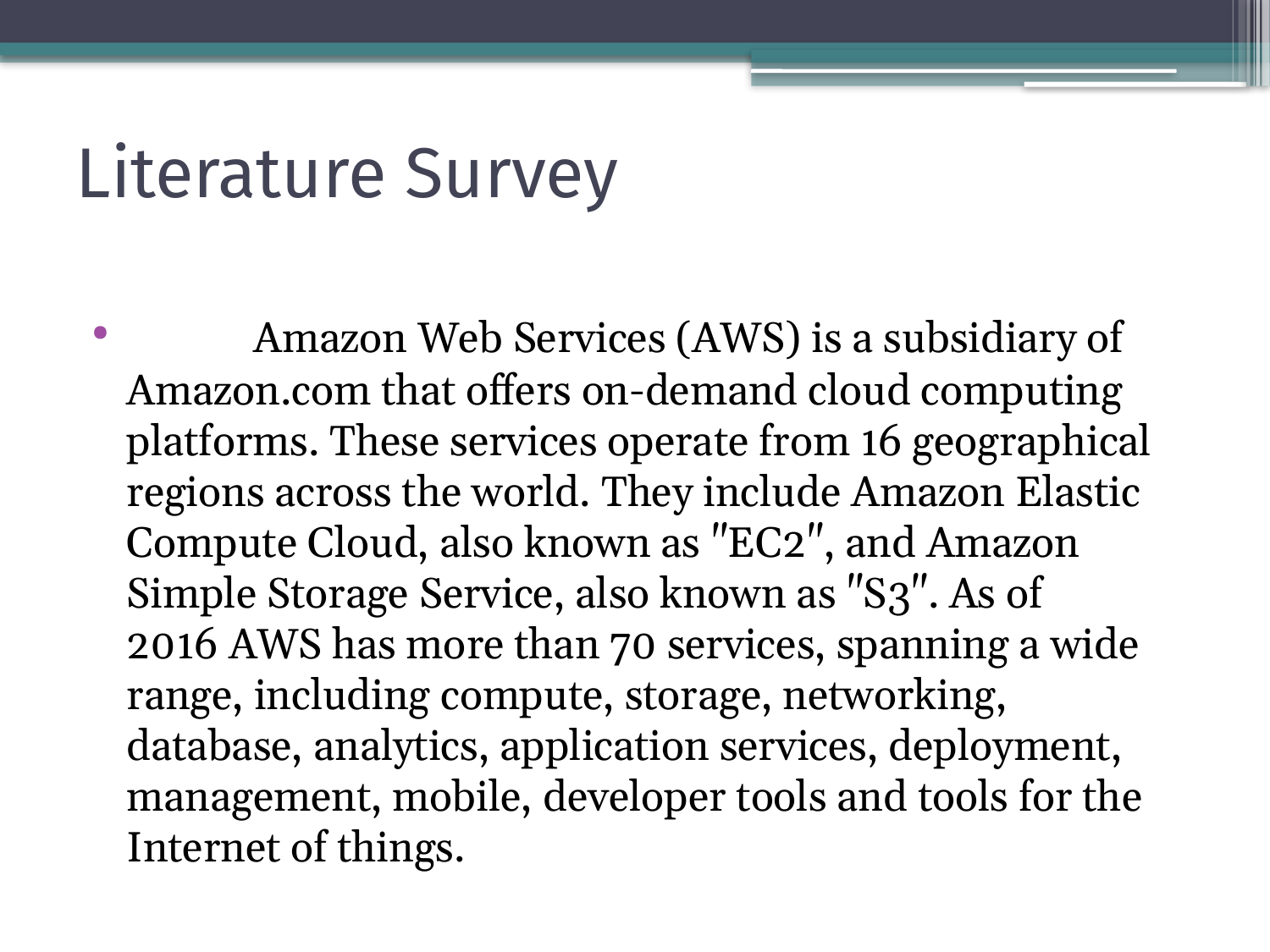

# Literature Survey

	Amazon Web Services (AWS) is a subsidiary of Amazon.com that offers on-demand cloud computing platforms. These services operate from 16 geographical regions across the world. They include Amazon Elastic Compute Cloud, also known as "EC2", and Amazon Simple Storage Service, also known as "S3". As of 2016 AWS has more than 70 services, spanning a wide range, including compute, storage, networking, database, analytics, application services, deployment, management, mobile, developer tools and tools for the Internet of things.